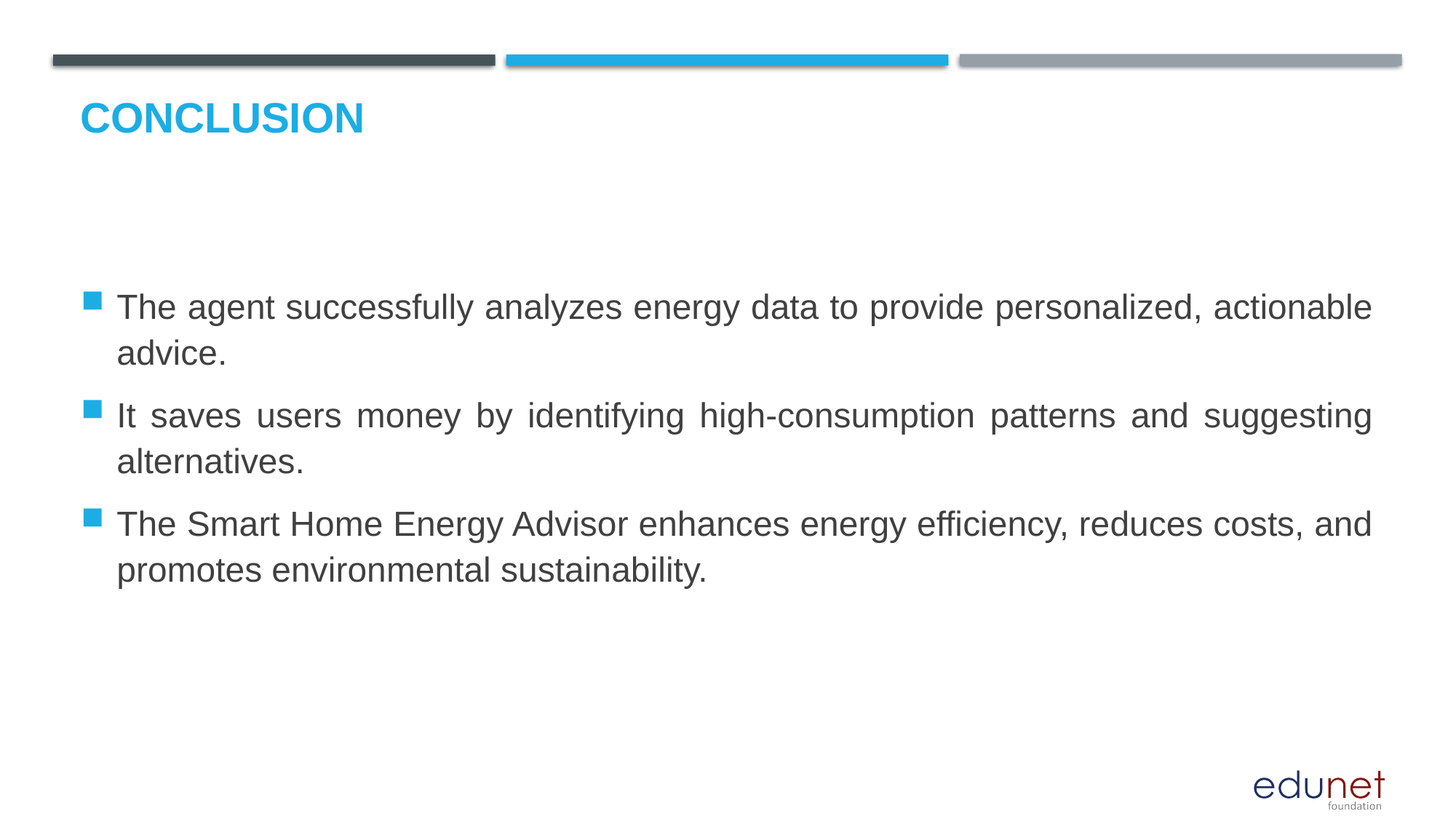

# Conclusion
The agent successfully analyzes energy data to provide personalized, actionable advice.
It saves users money by identifying high-consumption patterns and suggesting alternatives.
The Smart Home Energy Advisor enhances energy efficiency, reduces costs, and promotes environmental sustainability.